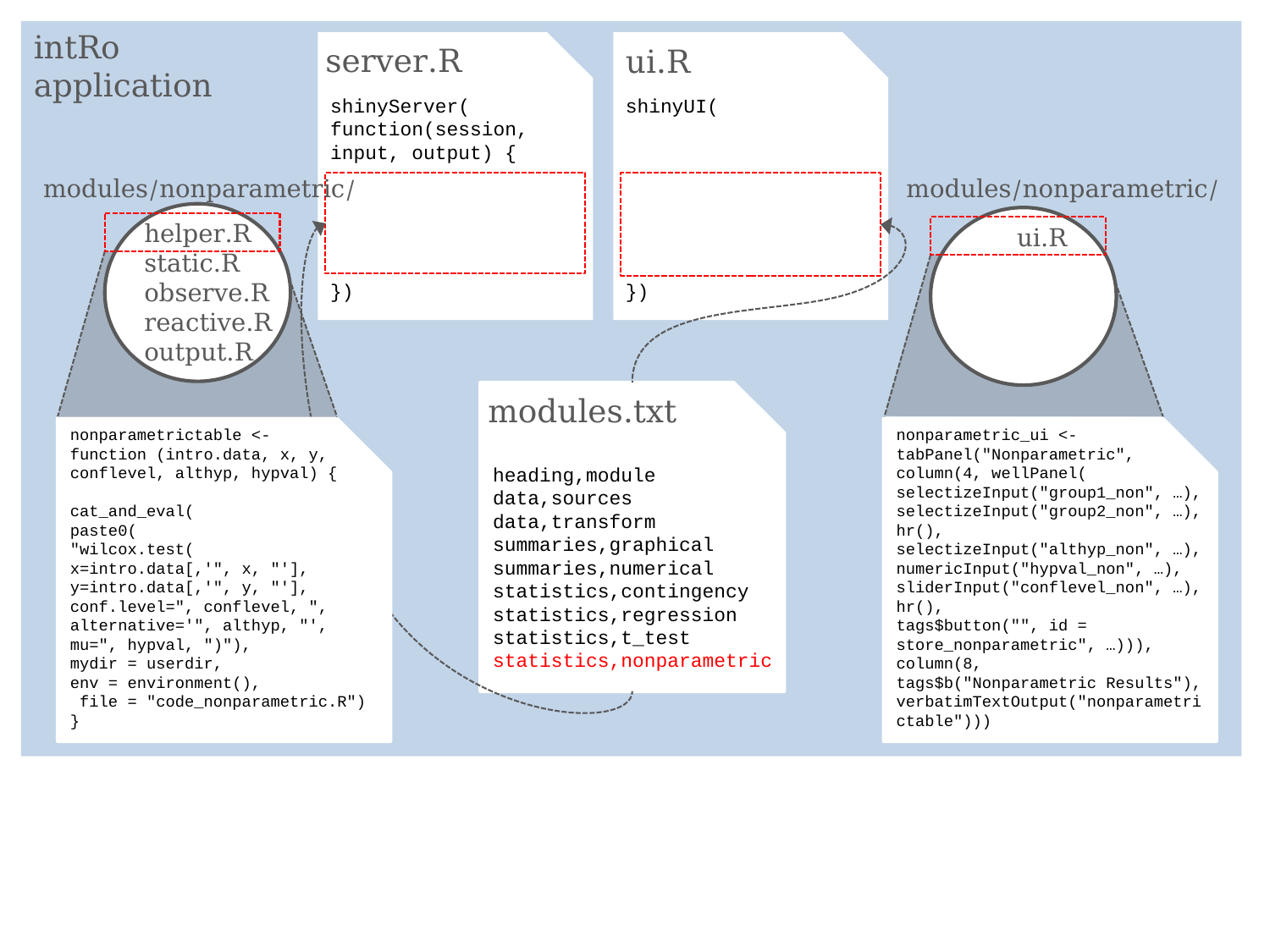

intRo application

server.R
ui.R
shinyServer(
function(session, input, output) {

})
shinyUI(

})
modules/nonparametric/
modules/nonparametric/

helper.R
static.R
observe.R
reactive.R
output.R

      ui.R

modules.txt

nonparametrictable <-
function (intro.data, x, y, conflevel, althyp, hypval) {

cat_and_eval(
paste0(
"wilcox.test(
x=intro.data[,'", x, "'], y=intro.data[,'", y, "'], conf.level=", conflevel, ", alternative='", althyp, "', mu=", hypval, ")"),
mydir = userdir,
env = environment(),
 file = "code_nonparametric.R")
}

nonparametric_ui <- tabPanel("Nonparametric",
column(4, wellPanel(
selectizeInput("group1_non", …),
selectizeInput("group2_non", …),
hr(),
selectizeInput("althyp_non", …),
numericInput("hypval_non", …),
sliderInput("conflevel_non", …),
hr(),
tags$button("", id = store_nonparametric", …))),
column(8,
tags$b("Nonparametric Results"),
verbatimTextOutput("nonparametrictable")))
heading,module
data,sources
data,transform
summaries,graphical
summaries,numerical
statistics,contingency
statistics,regression
statistics,t_test
statistics,nonparametric